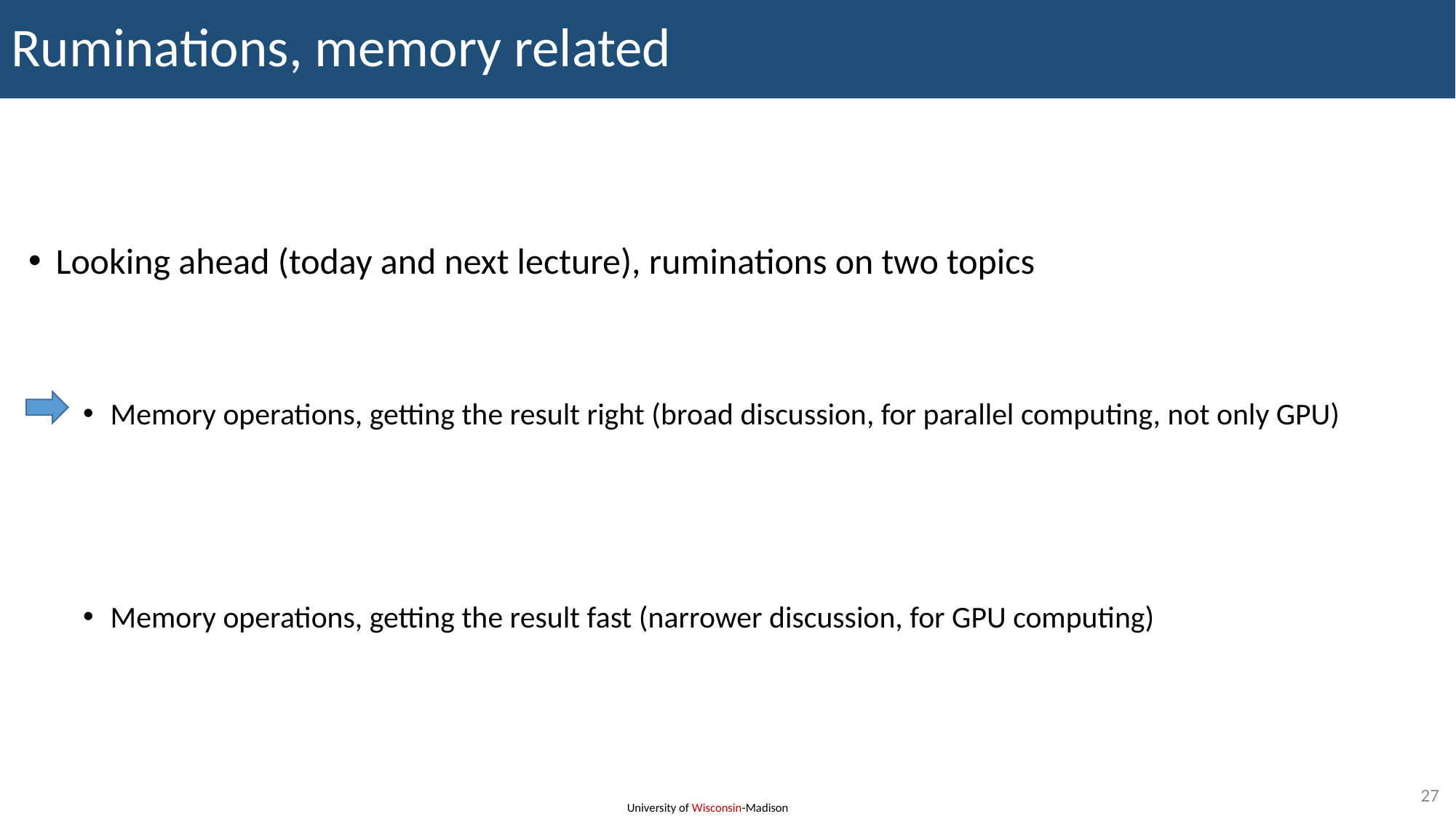

# Ruminations, memory related

Looking ahead (today and next lecture), ruminations on two topics

Memory operations, getting the result right (broad discussion, for parallel computing, not only GPU)

Memory operations, getting the result fast (narrower discussion, for GPU computing)

27